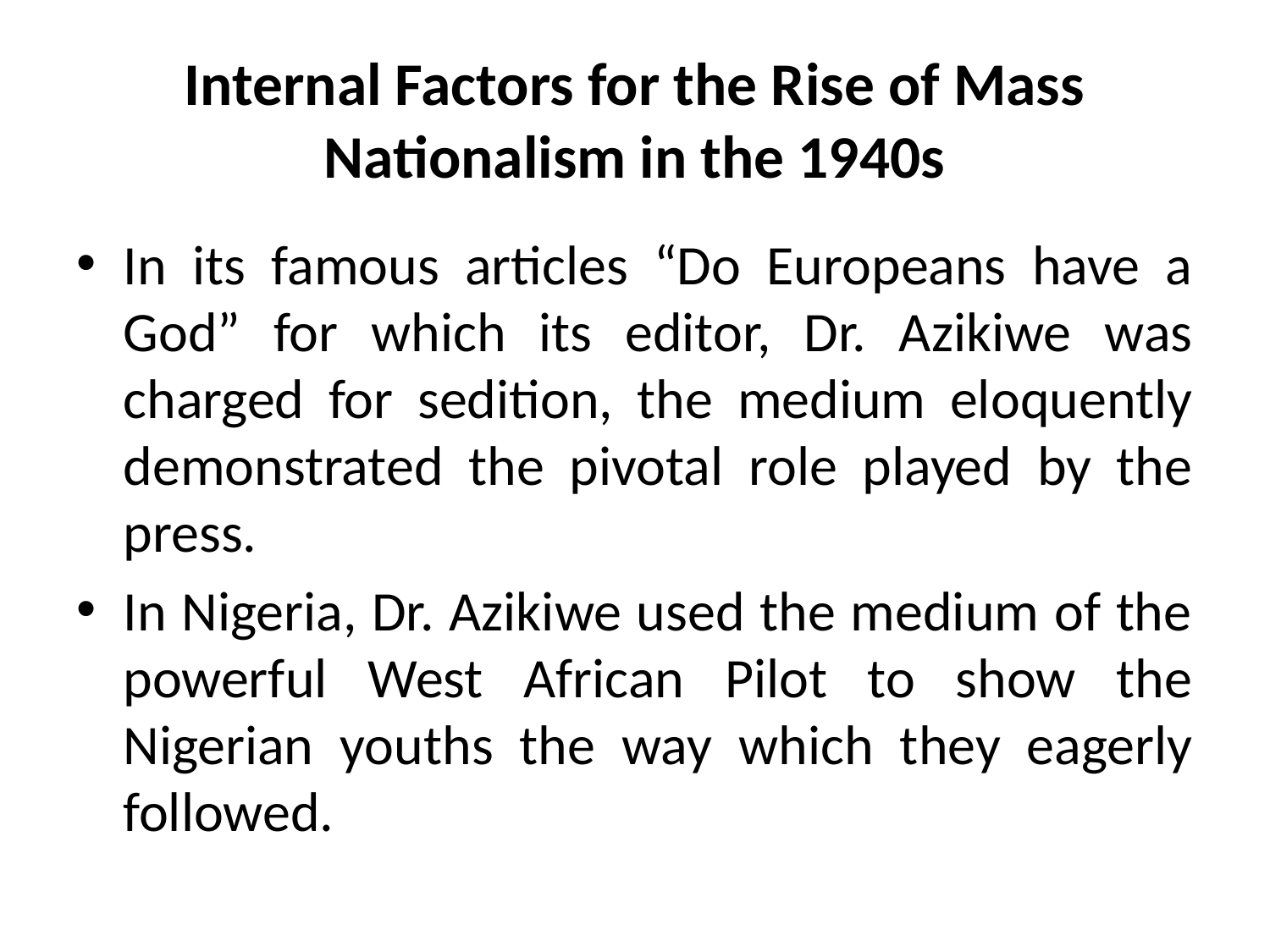

# Internal Factors for the Rise of Mass Nationalism in the 1940s
In its famous articles “Do Europeans have a God” for which its editor, Dr. Azikiwe was charged for sedition, the medium eloquently demonstrated the pivotal role played by the press.
In Nigeria, Dr. Azikiwe used the medium of the powerful West African Pilot to show the Nigerian youths the way which they eagerly followed.